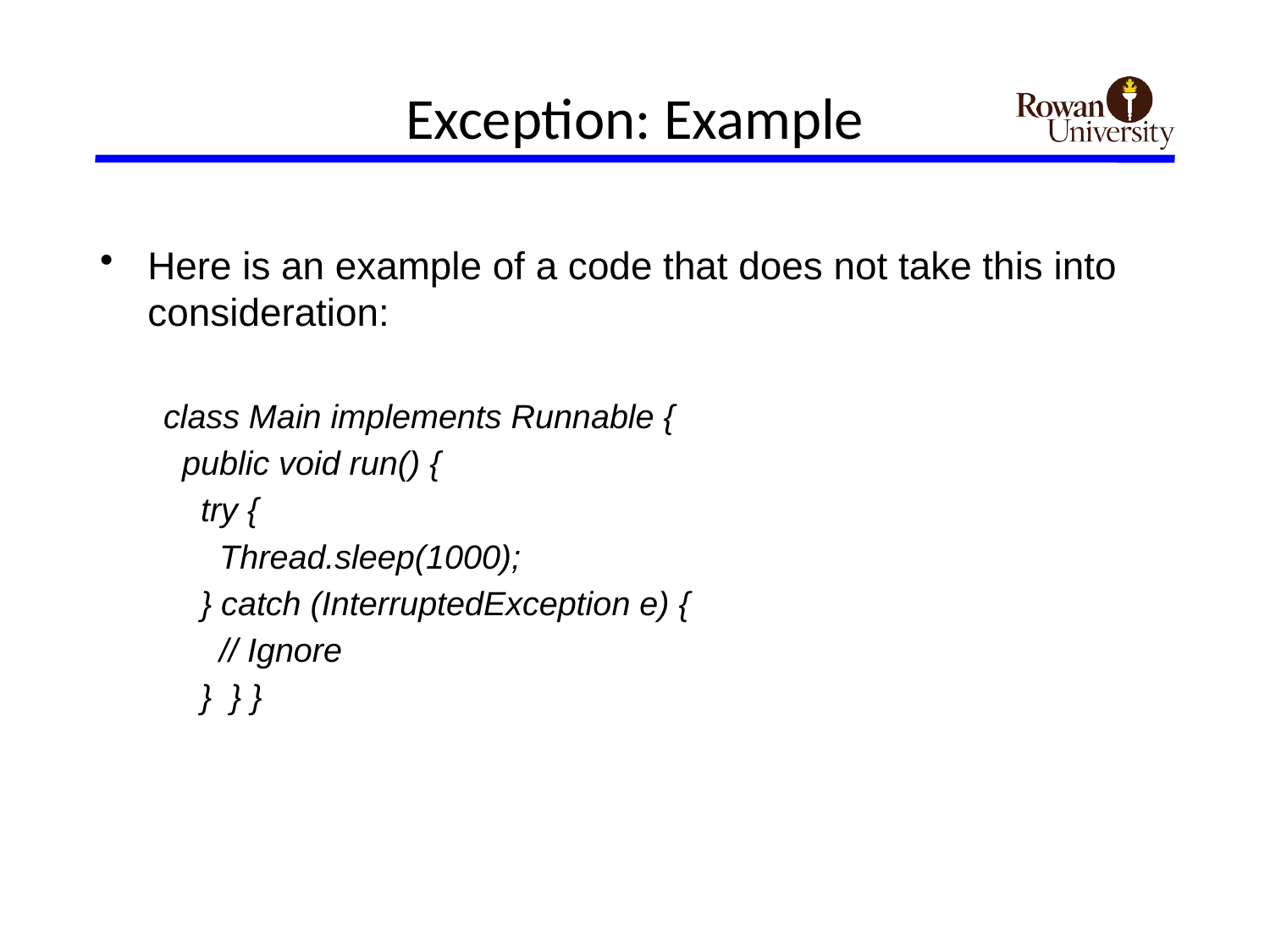

# Exception: Example
Here is an example of a code that does not take this into consideration:

class Main implements Runnable {
  public void run() {
    try {
      Thread.sleep(1000);
    } catch (InterruptedException e) {
      // Ignore
    }  } }